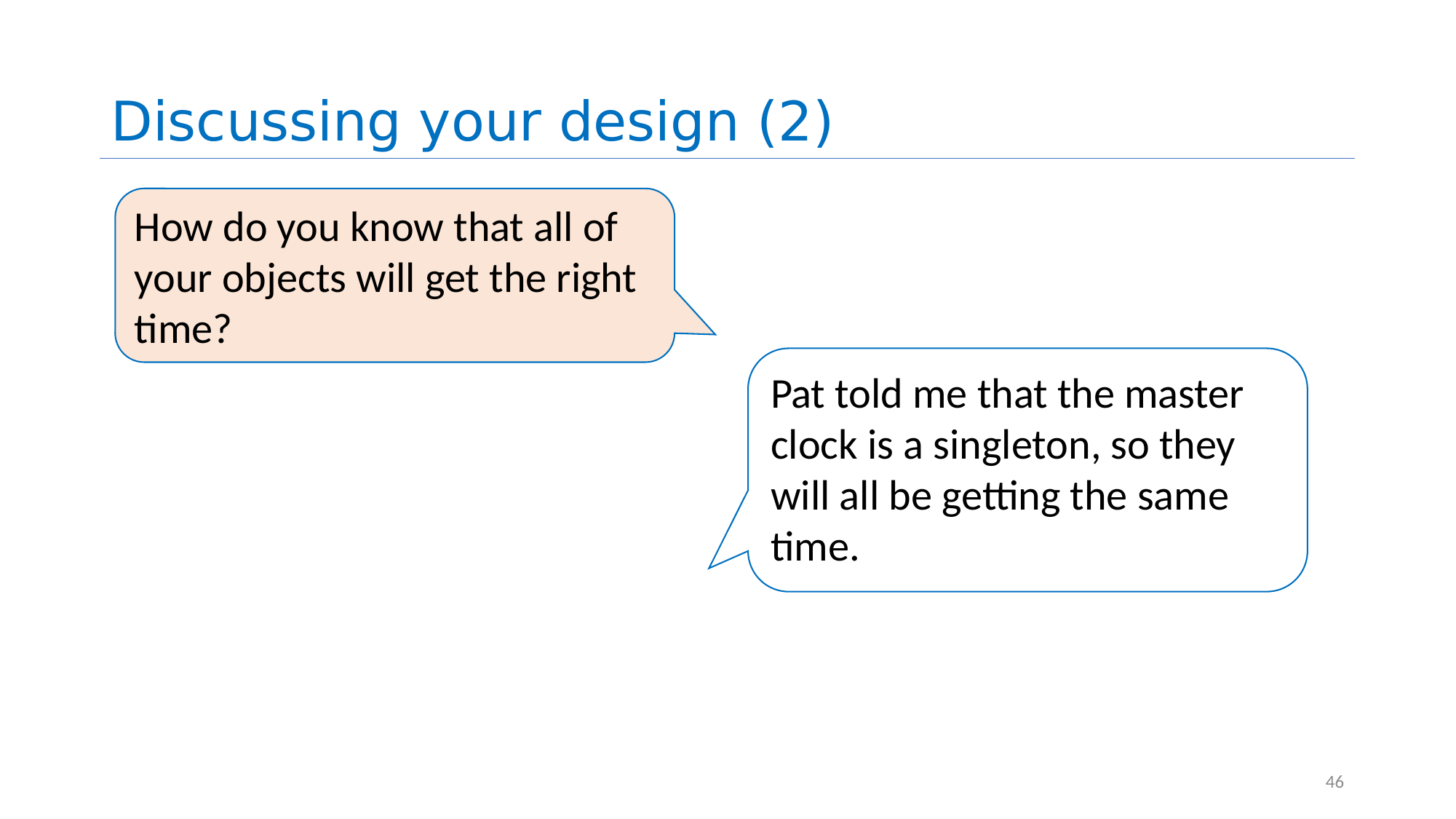

# Discussing your design (2)
How do you know that all of your objects will get the right
time?
Pat told me that the master clock is a singleton, so they will all be getting the same time.
46